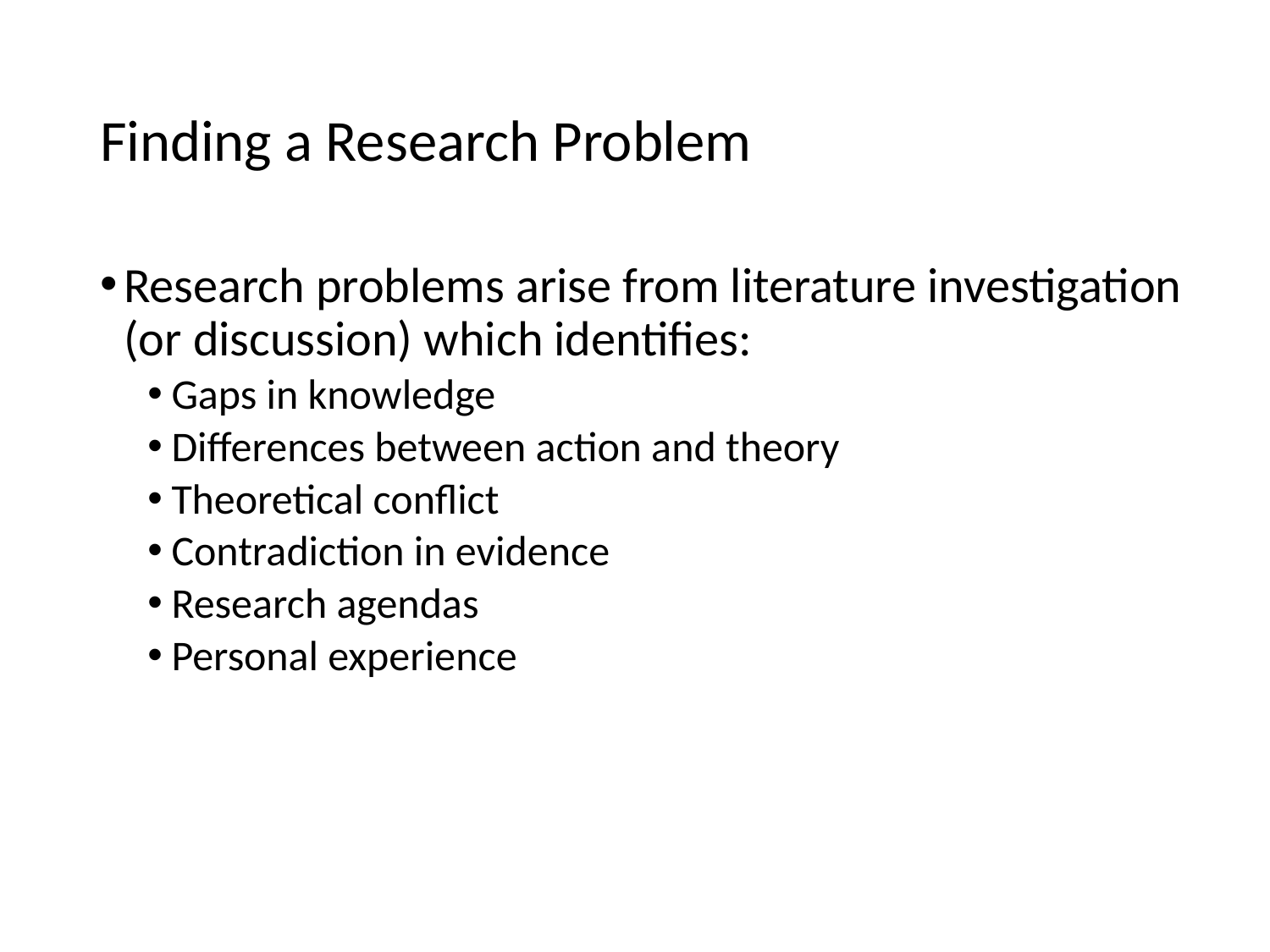

# Finding a Research Problem
Research problems arise from literature investigation (or discussion) which identifies:
Gaps in knowledge
Differences between action and theory
Theoretical conflict
Contradiction in evidence
Research agendas
Personal experience